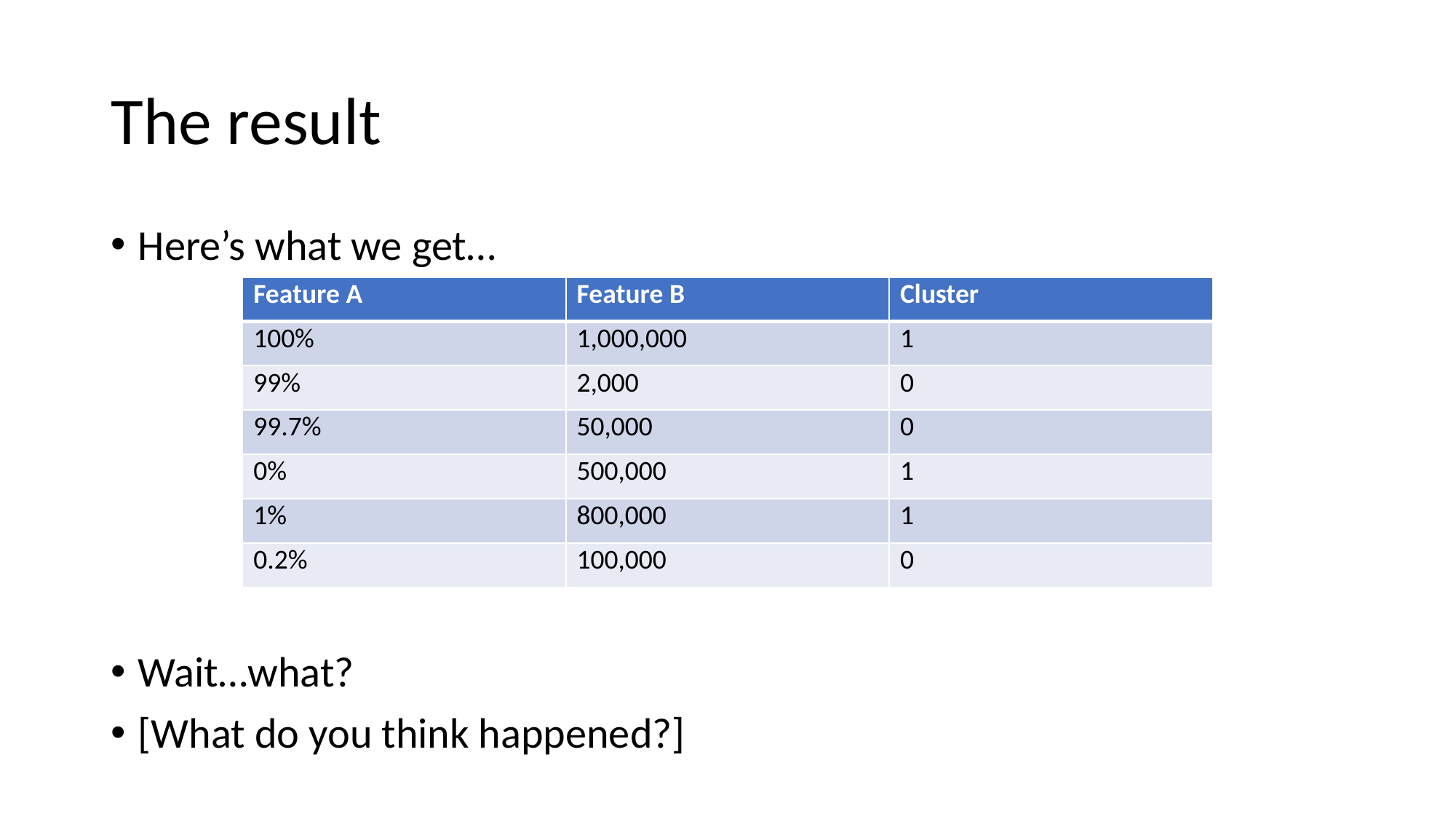

# The result
Here’s what we get…

Wait…what?
[What do you think happened?]
| Feature A | Feature B | Cluster |
| --- | --- | --- |
| 100% | 1,000,000 | 1 |
| 99% | 2,000 | 0 |
| 99.7% | 50,000 | 0 |
| 0% | 500,000 | 1 |
| 1% | 800,000 | 1 |
| 0.2% | 100,000 | 0 |